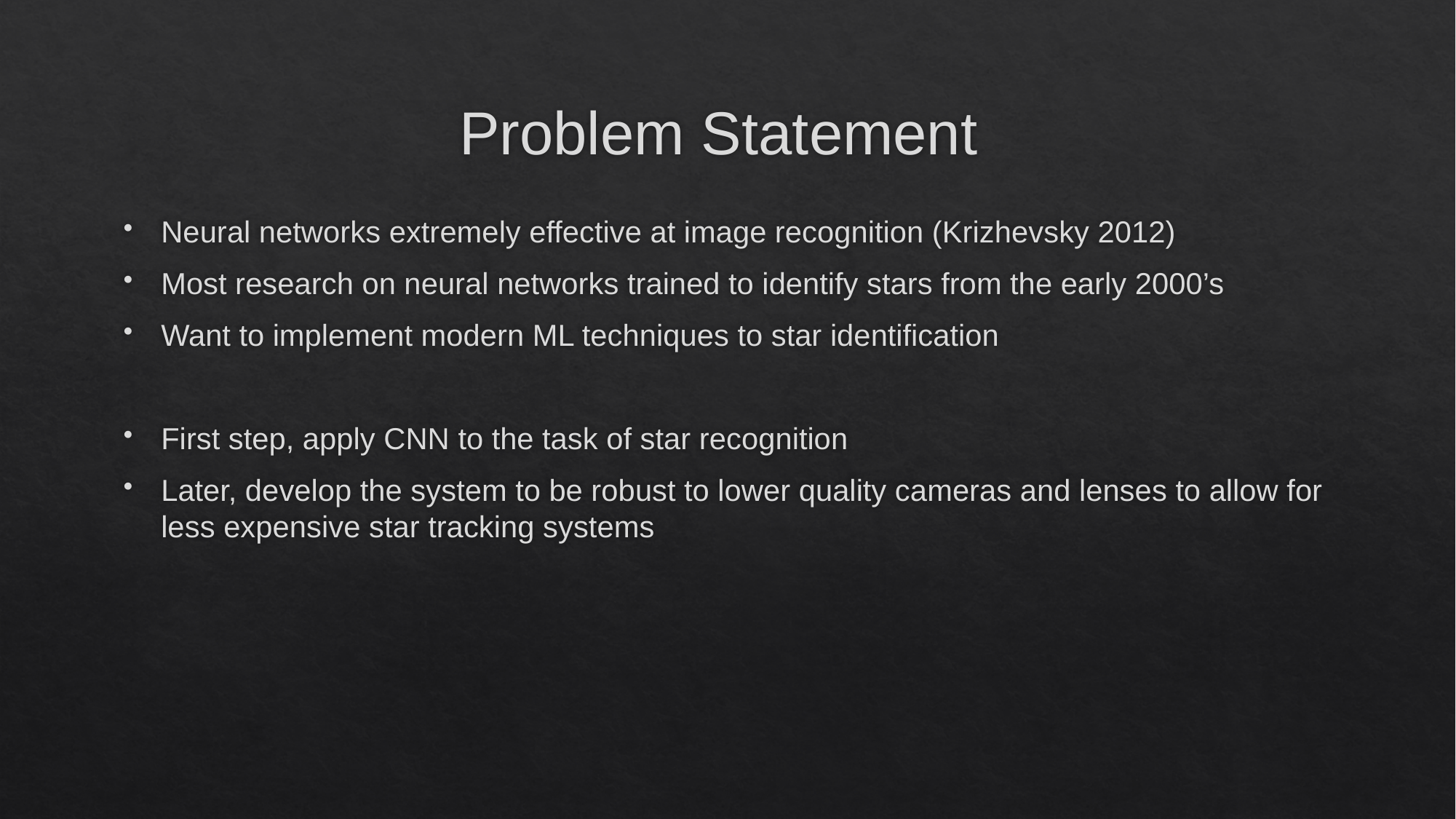

# Problem Statement
Neural networks extremely effective at image recognition (Krizhevsky 2012)
Most research on neural networks trained to identify stars from the early 2000’s
Want to implement modern ML techniques to star identification

First step, apply CNN to the task of star recognition
Later, develop the system to be robust to lower quality cameras and lenses to allow for less expensive star tracking systems